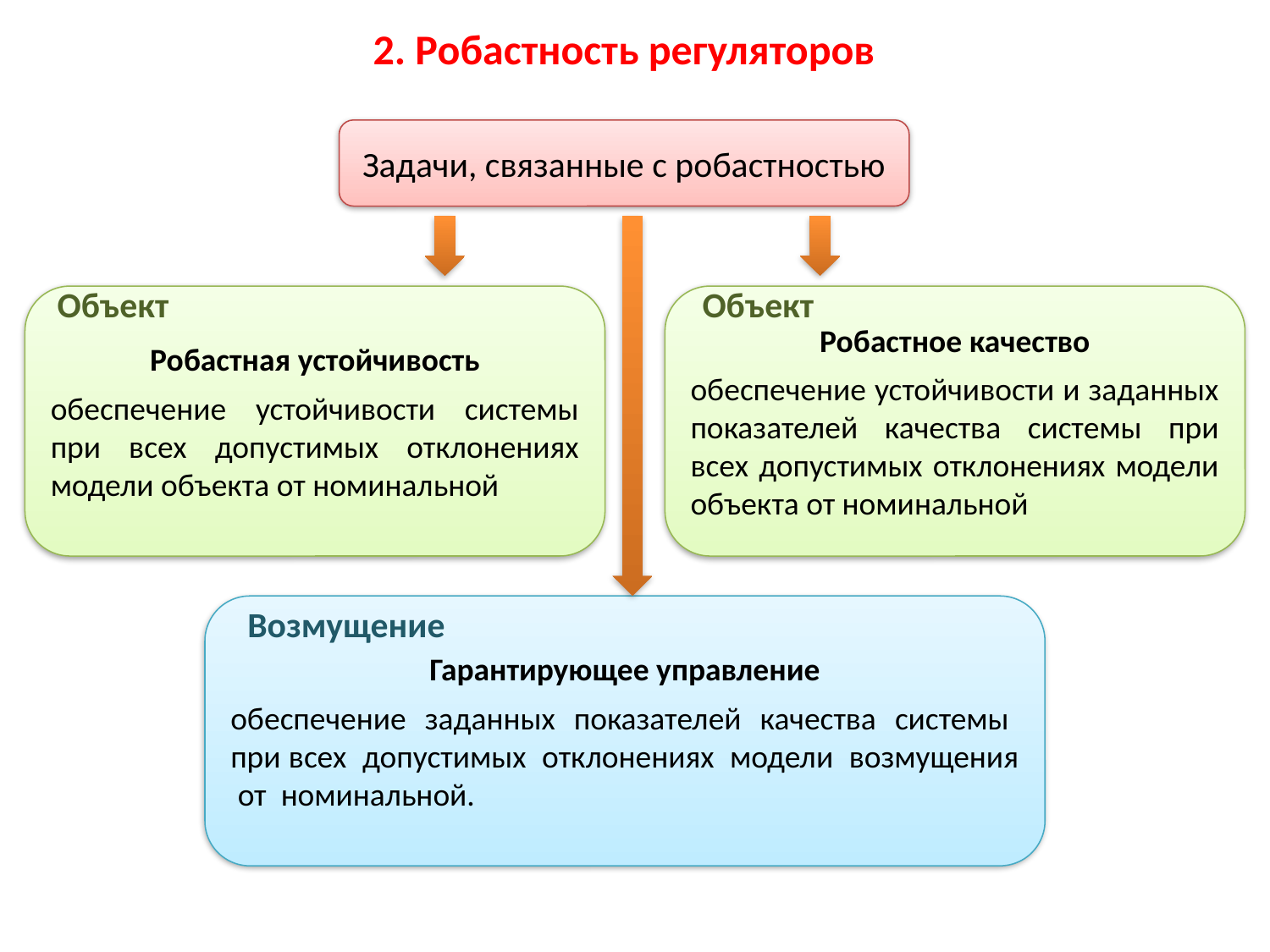

2. Робастность регуляторов
Задачи, связанные с робастностью

Объект
Объект
Робастная устойчивость
обеспечение устойчивости системы при всех допустимых отклонениях модели объекта от номинальной
Робастное качество
обеспечение устойчивости и заданных показателей качества системы при всех допустимых отклонениях модели объекта от номинальной
Гарантирующее управление
обеспечение  заданных  показателей  качества  системы  при всех  допустимых  отклонениях  модели  возмущения  от  номинальной.
Возмущение